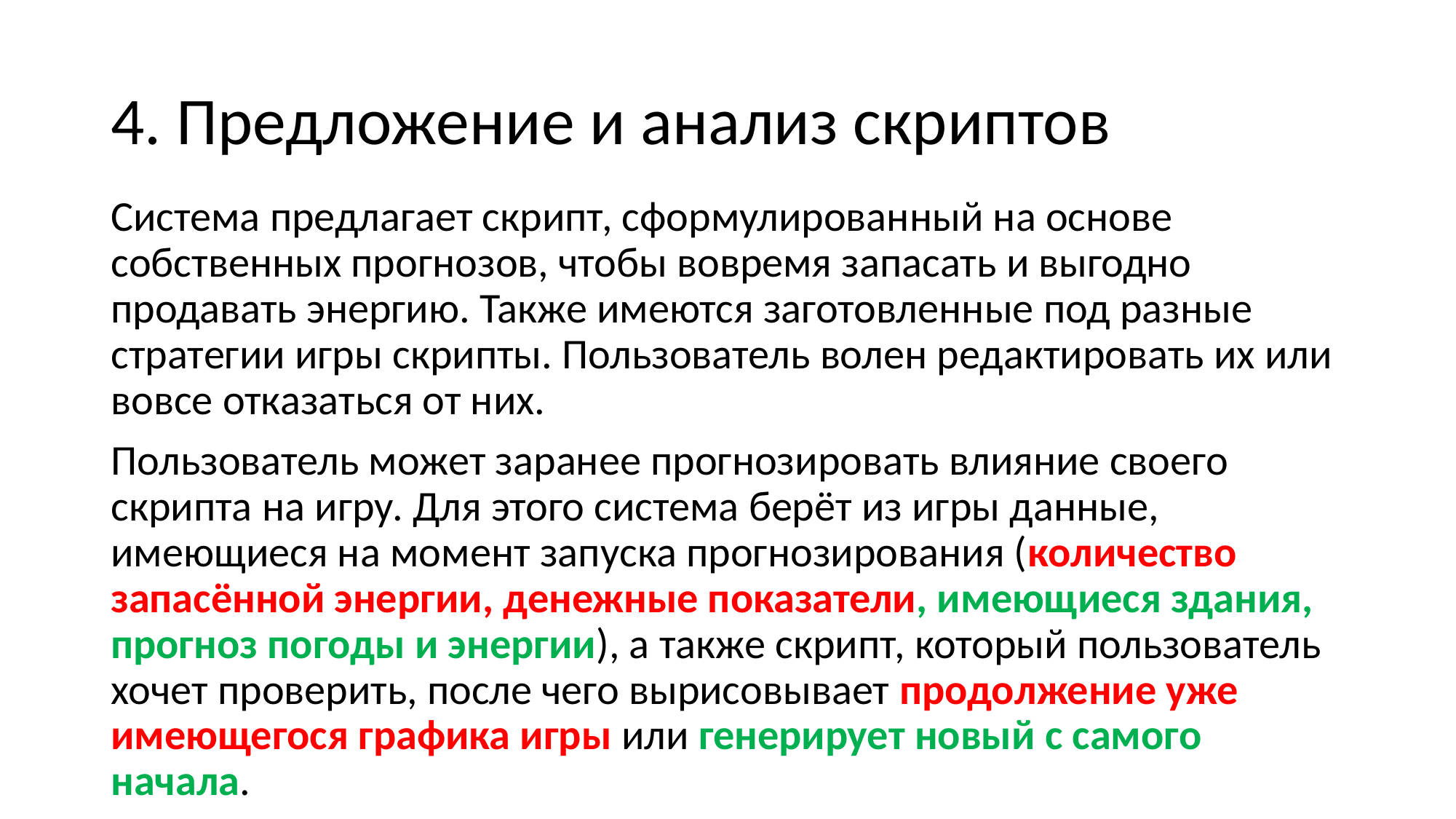

# 4. Предложение и анализ скриптов
Система предлагает скрипт, сформулированный на основе собственных прогнозов, чтобы вовремя запасать и выгодно продавать энергию. Также имеются заготовленные под разные стратегии игры скрипты. Пользователь волен редактировать их или вовсе отказаться от них.
Пользователь может заранее прогнозировать влияние своего скрипта на игру. Для этого система берёт из игры данные, имеющиеся на момент запуска прогнозирования (количество запасённой энергии, денежные показатели, имеющиеся здания, прогноз погоды и энергии), а также скрипт, который пользователь хочет проверить, после чего вырисовывает продолжение уже имеющегося графика игры или генерирует новый с самого начала.